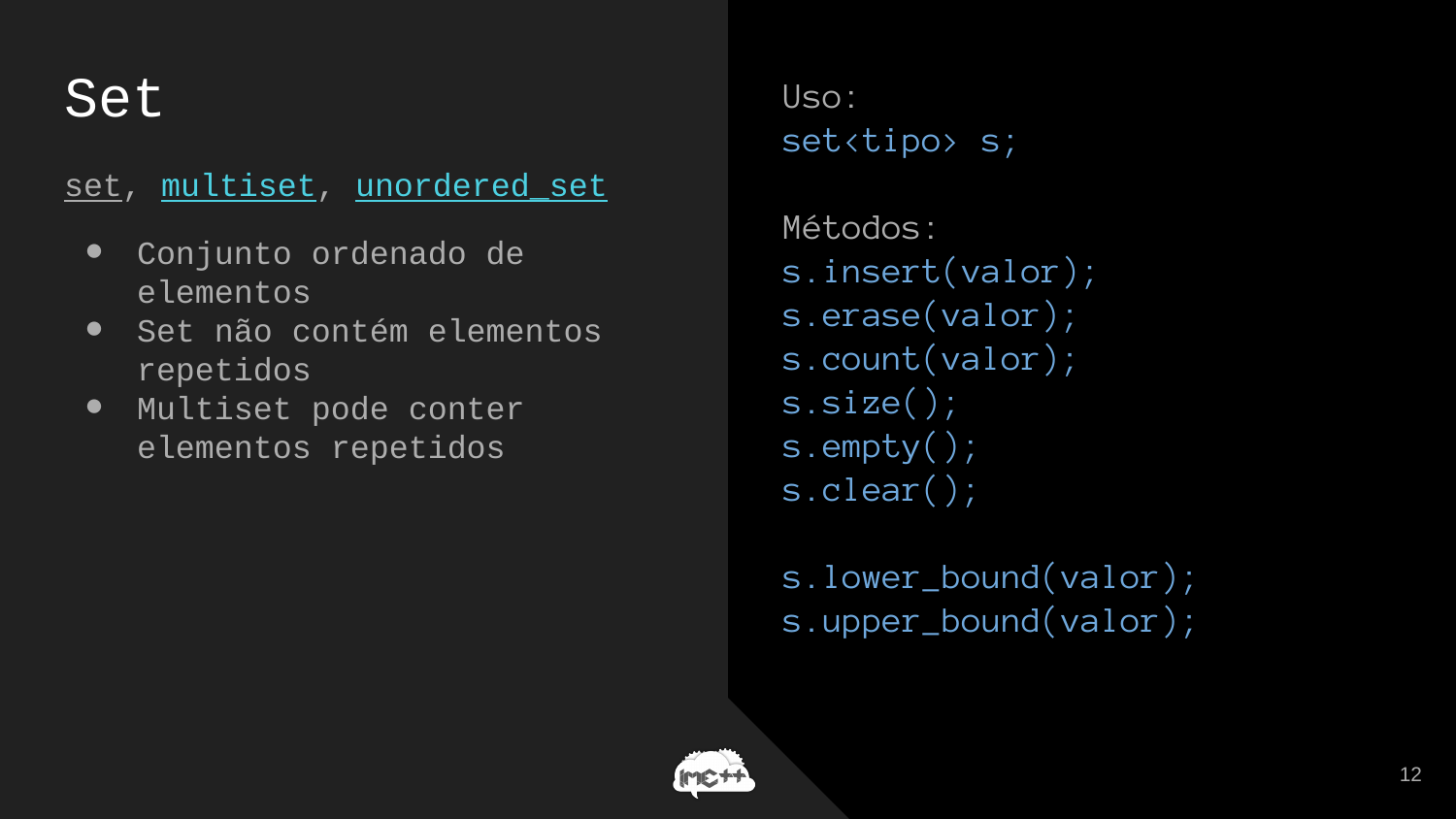

# Set
Uso:
set<tipo> s;

Métodos:
s.insert(valor);
s.erase(valor);
s.count(valor);
s.size();
s.empty();
s.clear();

s.lower_bound(valor);
s.upper_bound(valor);
set, multiset, unordered_set
Conjunto ordenado de elementos
Set não contém elementos repetidos
Multiset pode conter elementos repetidos
12